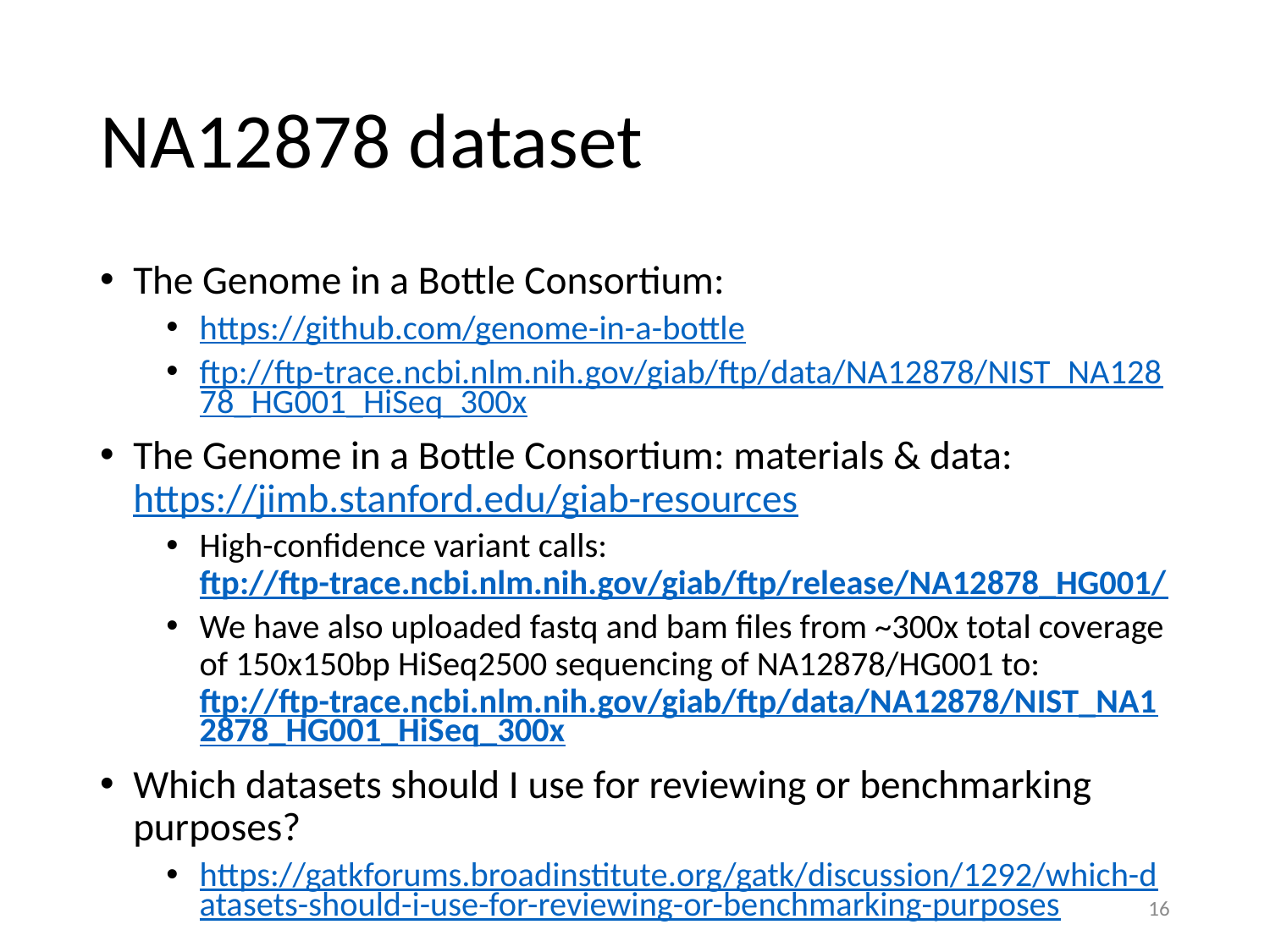

# NA12878 dataset
The Genome in a Bottle Consortium:
https://github.com/genome-in-a-bottle
ftp://ftp-trace.ncbi.nlm.nih.gov/giab/ftp/data/NA12878/NIST_NA12878_HG001_HiSeq_300x
The Genome in a Bottle Consortium: materials & data: https://jimb.stanford.edu/giab-resources
High-confidence variant calls: ftp://ftp-trace.ncbi.nlm.nih.gov/giab/ftp/release/NA12878_HG001/
We have also uploaded fastq and bam files from ~300x total coverage of 150x150bp HiSeq2500 sequencing of NA12878/HG001 to: ftp://ftp-trace.ncbi.nlm.nih.gov/giab/ftp/data/NA12878/NIST_NA12878_HG001_HiSeq_300x
Which datasets should I use for reviewing or benchmarking purposes?
https://gatkforums.broadinstitute.org/gatk/discussion/1292/which-datasets-should-i-use-for-reviewing-or-benchmarking-purposes
16